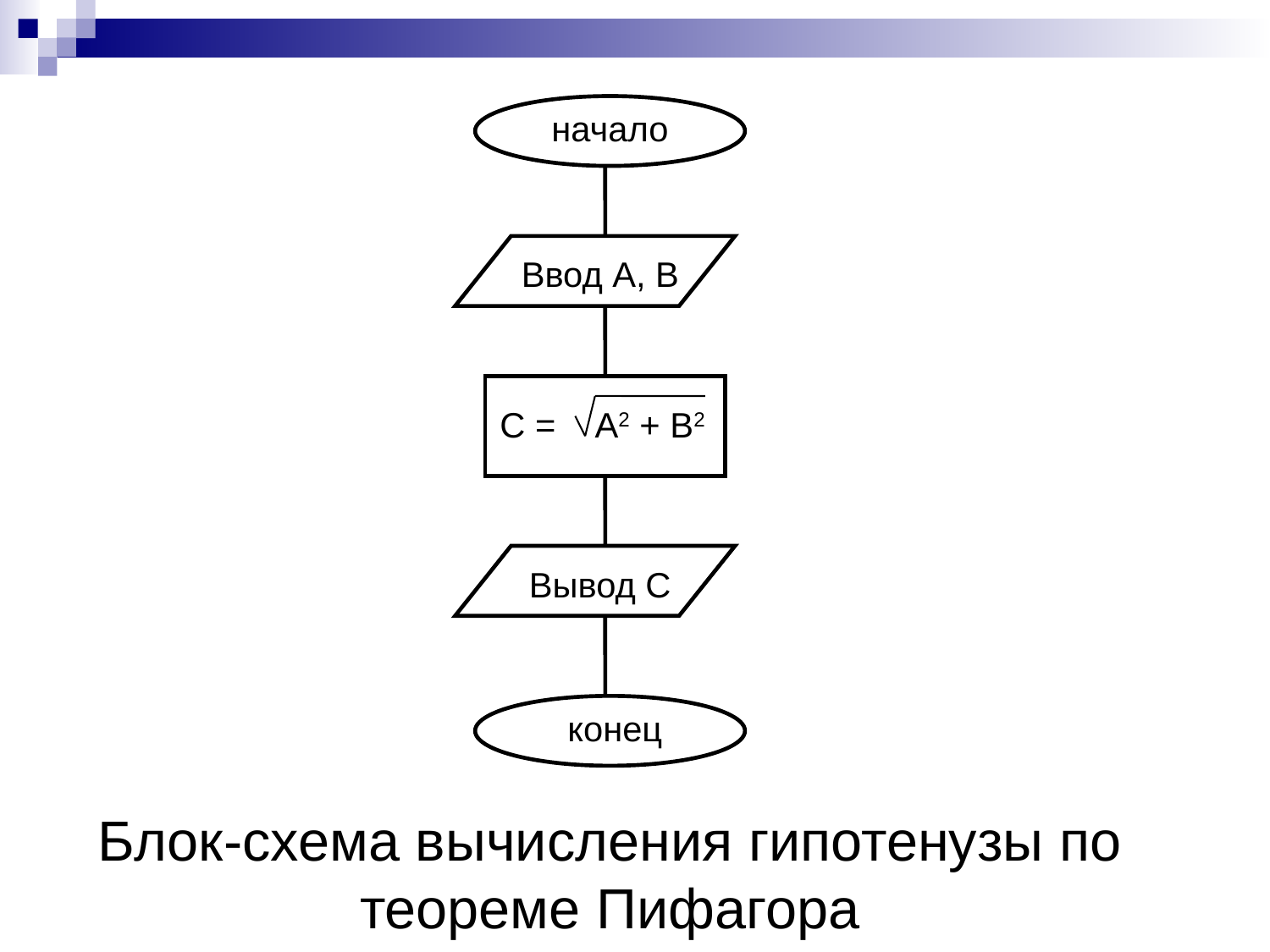

начало

Ввод А, В

С =    А2 + В2

Вывод С

конец
Блок-схема вычисления гипотенузы по теореме Пифагора